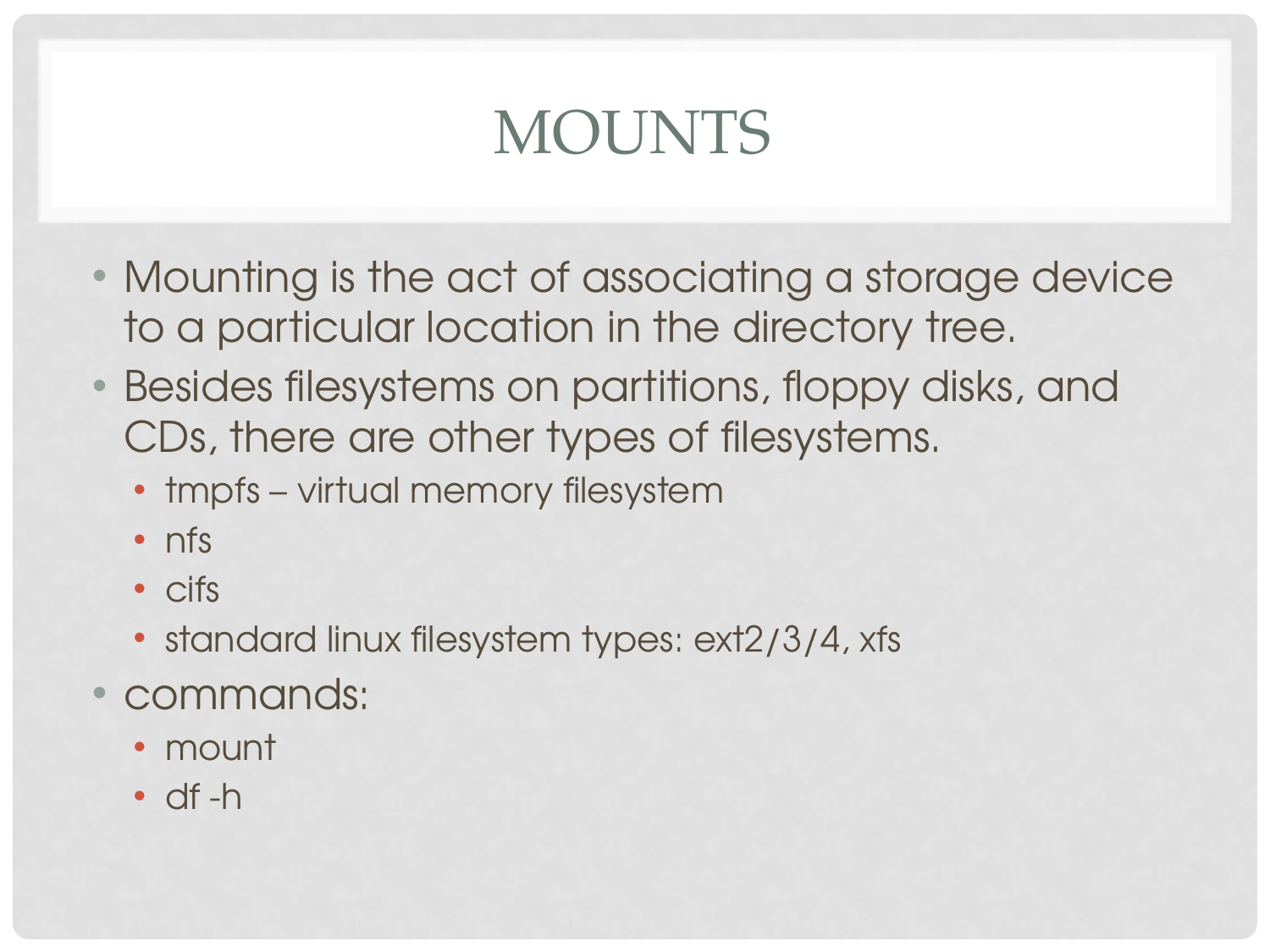

# Mounts
Mounting is the act of associating a storage device to a particular location in the directory tree.
Besides filesystems on partitions, floppy disks, and CDs, there are other types of filesystems.
tmpfs – virtual memory filesystem
nfs
cifs
standard linux filesystem types: ext2/3/4, xfs
commands:
mount
df -h